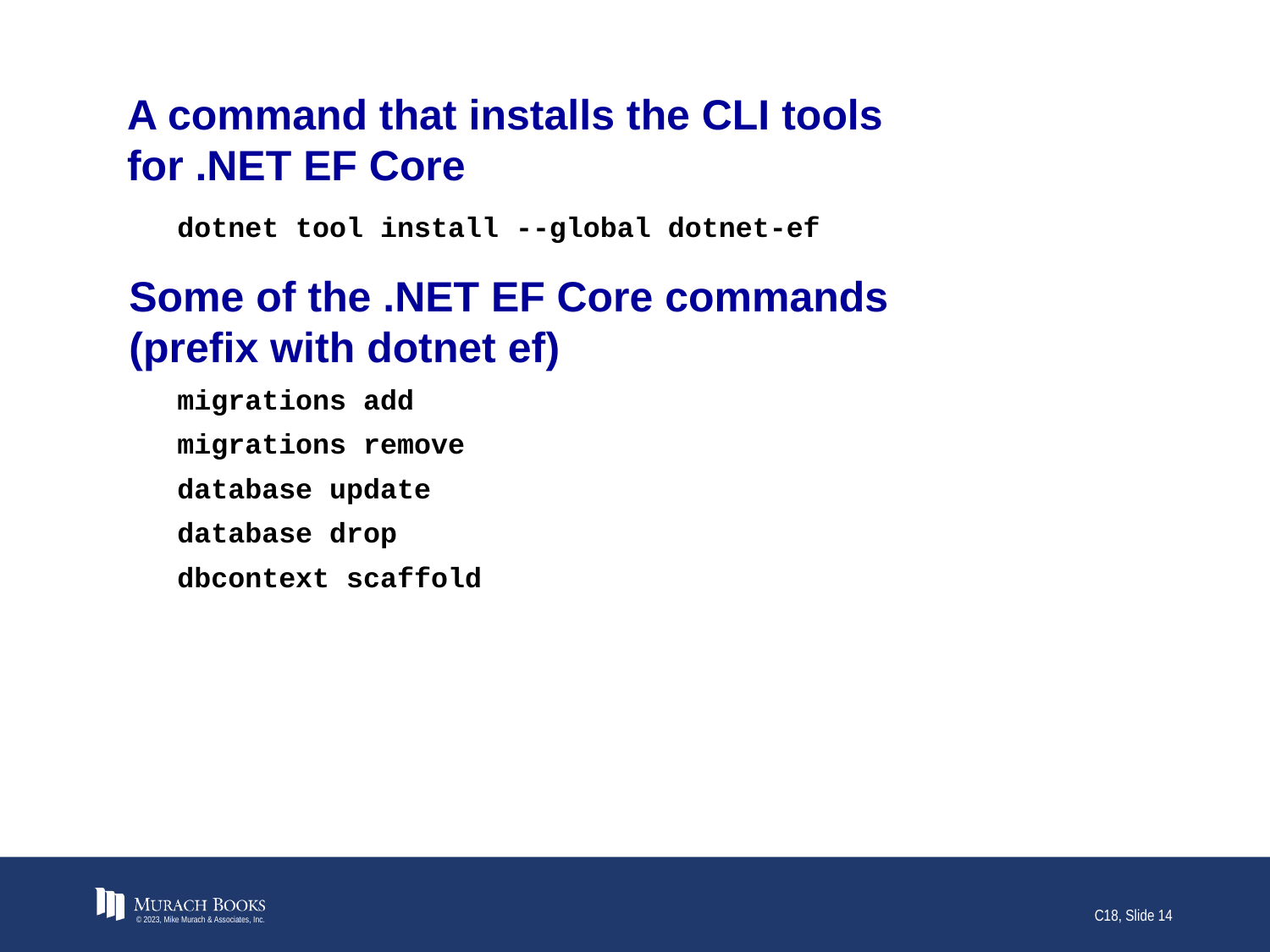

# A command that installs the CLI tools for .NET EF Core
dotnet tool install --global dotnet-ef
Some of the .NET EF Core commands
(prefix with dotnet ef)
migrations add
migrations remove
database update
database drop
dbcontext scaffold

© 2023, Mike Murach & Associates, Inc.

C18, Slide 14